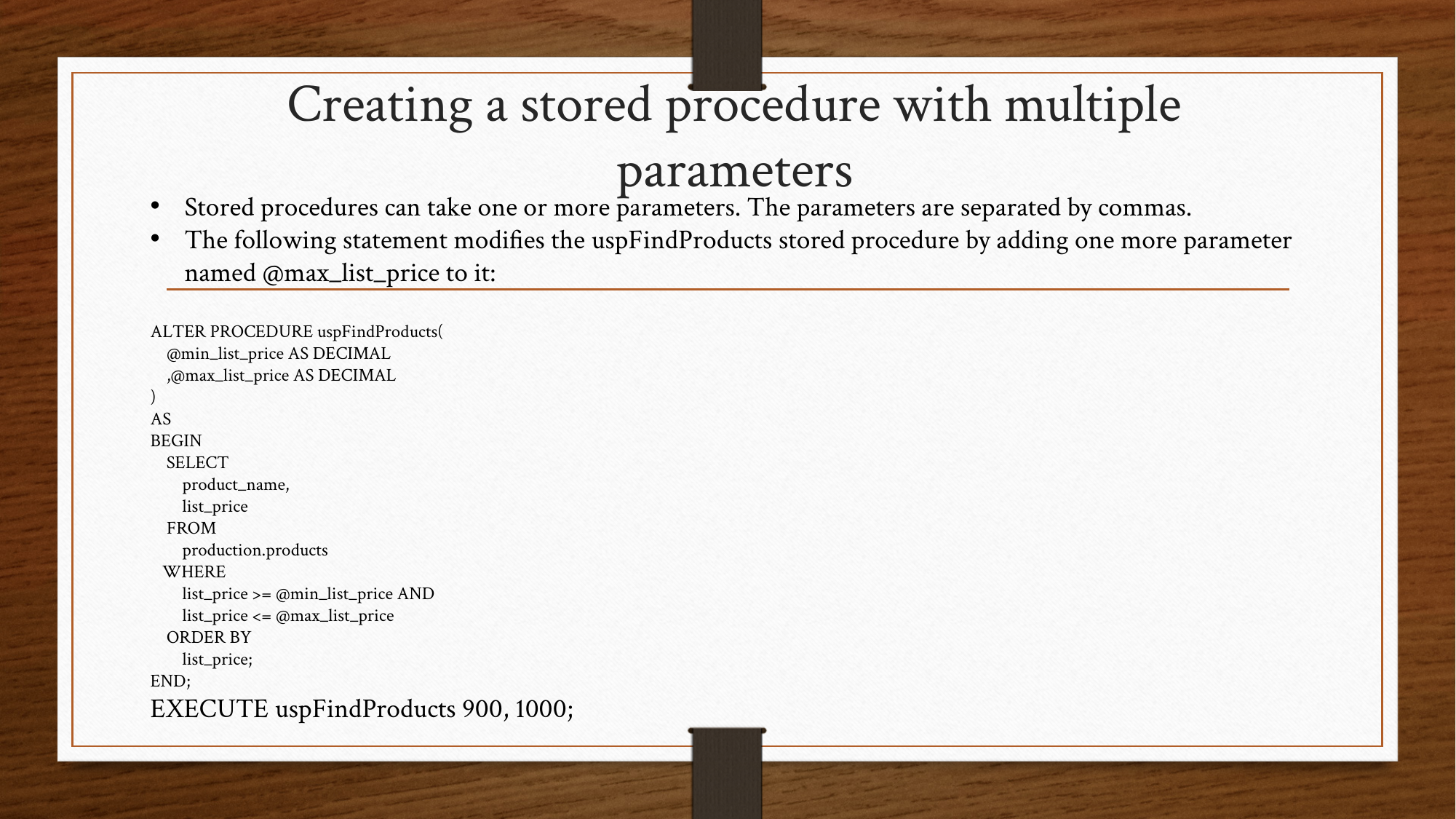

# Creating a stored procedure with multiple parameters
Stored procedures can take one or more parameters. The parameters are separated by commas.
The following statement modifies the uspFindProducts stored procedure by adding one more parameter named @max_list_price to it:

ALTER PROCEDURE uspFindProducts(
    @min_list_price AS DECIMAL
    ,@max_list_price AS DECIMAL
)
AS
BEGIN
    SELECT
        product_name,
        list_price
    FROM
        production.products
   WHERE
        list_price >= @min_list_price AND
        list_price <= @max_list_price
    ORDER BY
        list_price;
END;
EXECUTE uspFindProducts 900, 1000;